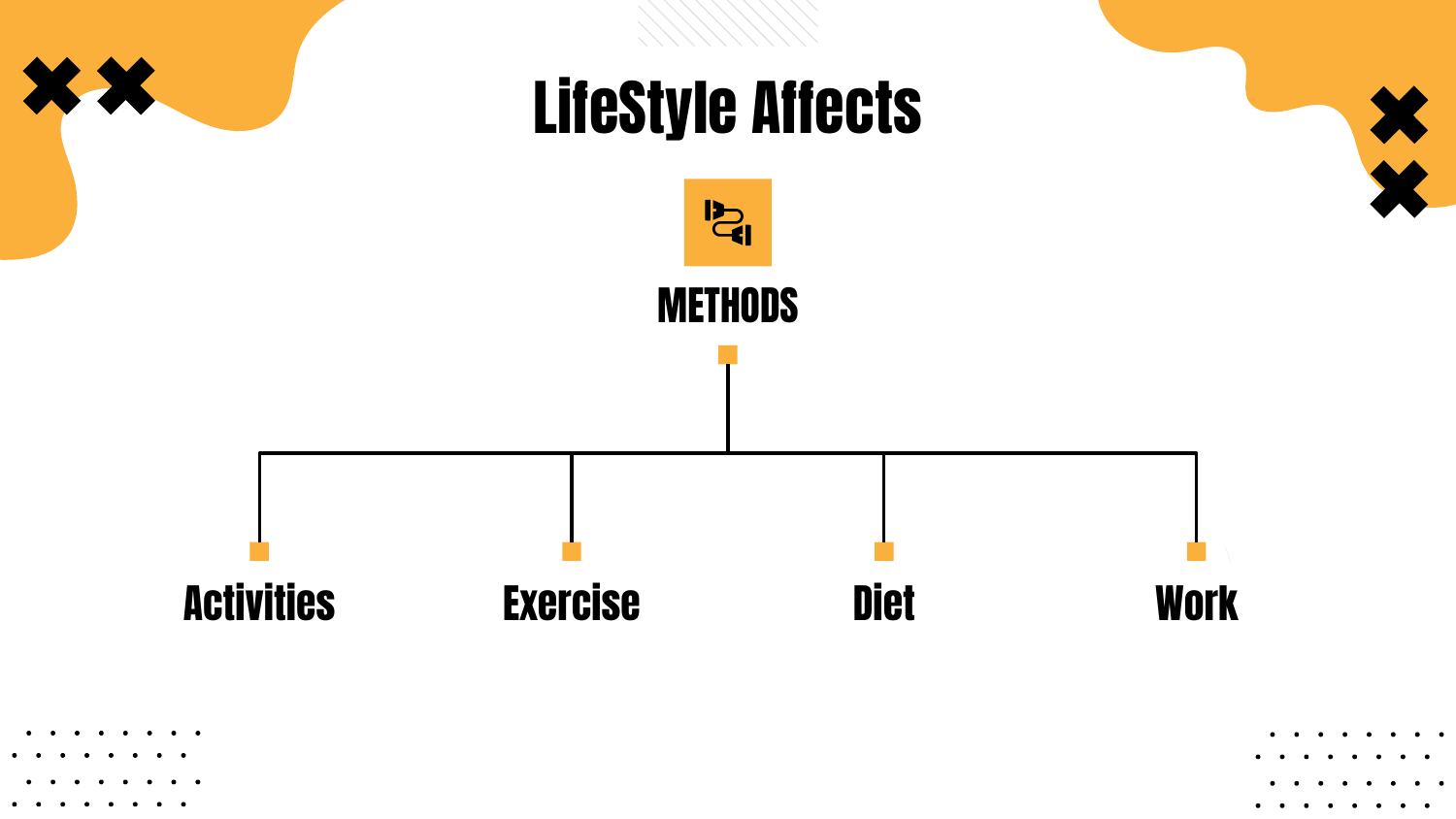

# LifeStyle Affects

METHODS

Activities
Exercise
Diet
Work